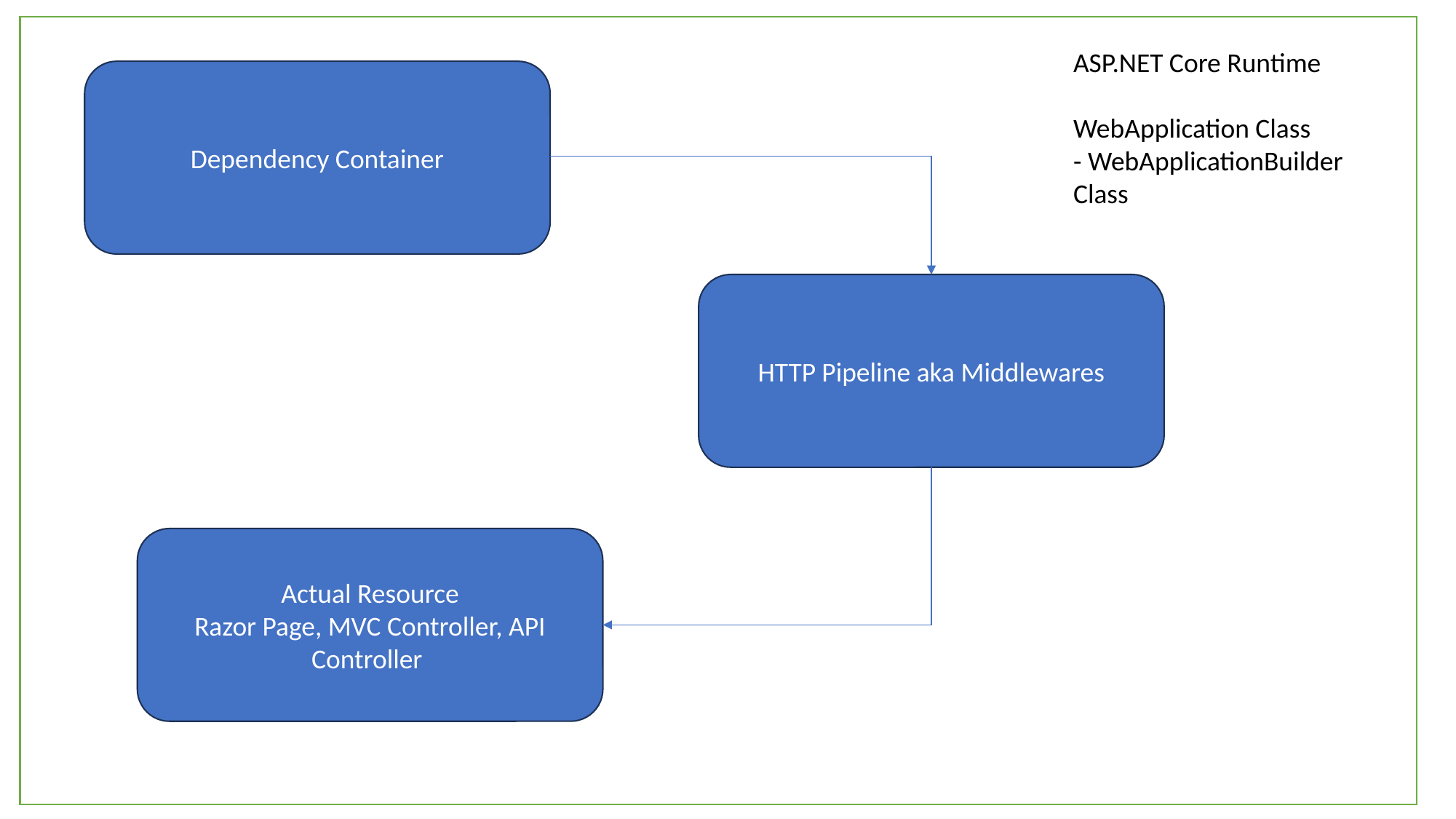

ASP.NET Core Runtime

WebApplication Class
- WebApplicationBuilder Class
Dependency Container
HTTP Pipeline aka Middlewares
Actual Resource
Razor Page, MVC Controller, API Controller